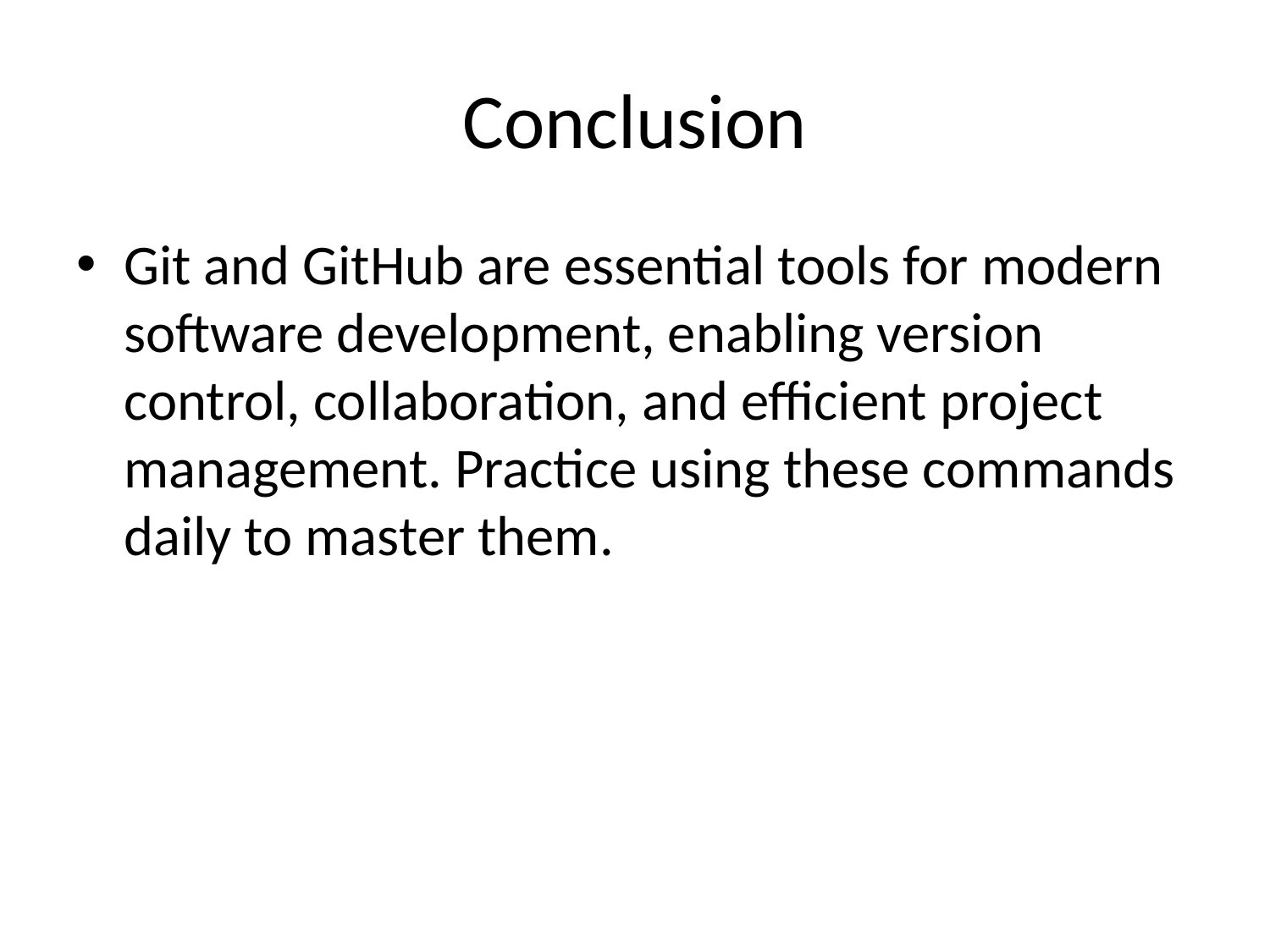

# Conclusion
Git and GitHub are essential tools for modern software development, enabling version control, collaboration, and efficient project management. Practice using these commands daily to master them.